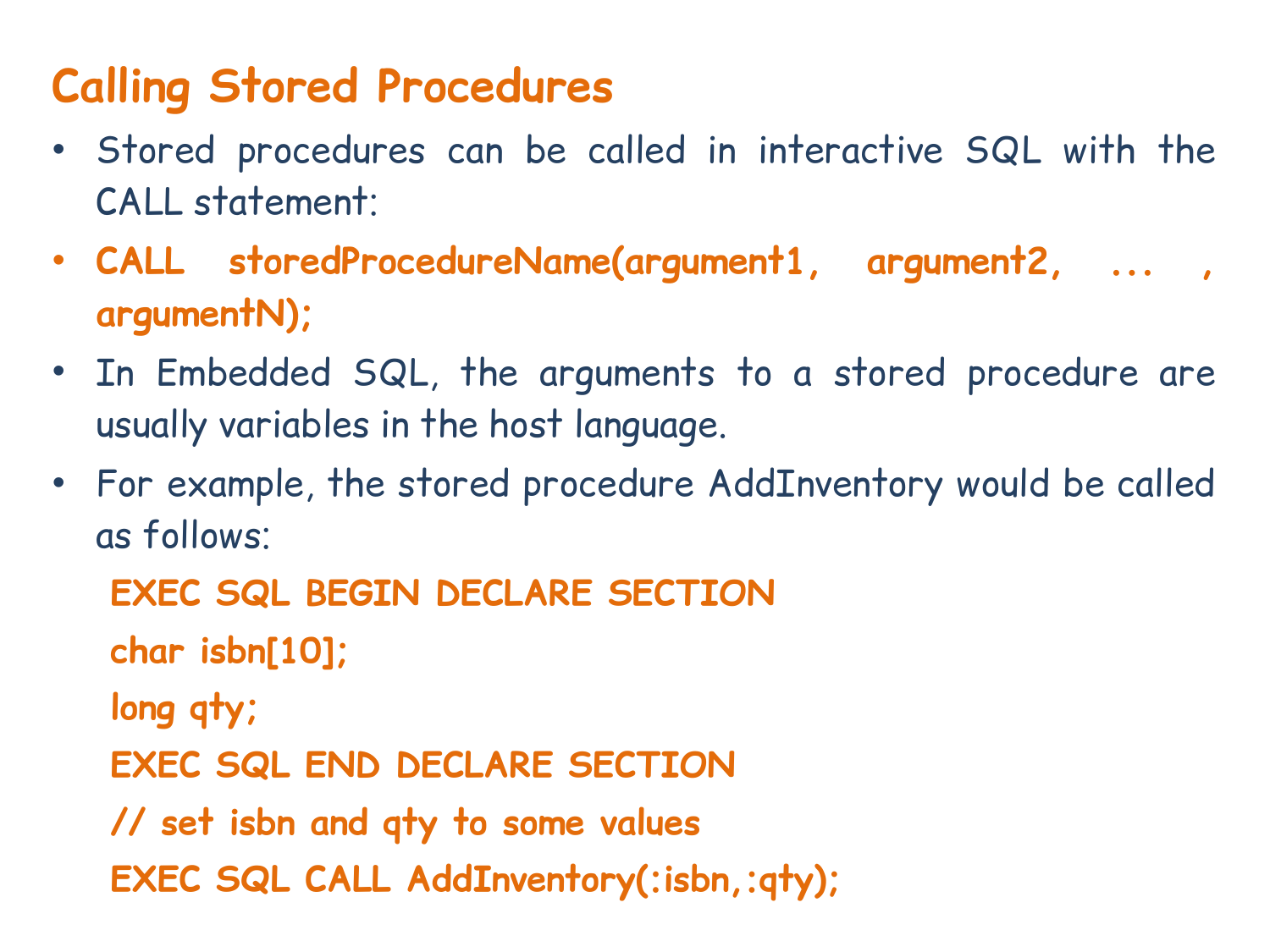

Calling Stored Procedures
Stored procedures can be called in interactive SQL with the CALL statement:
CALL storedProcedureName(argument1, argument2, ... , argumentN);
In Embedded SQL, the arguments to a stored procedure are usually variables in the host language.
For example, the stored procedure AddInventory would be called as follows:
EXEC SQL BEGIN DECLARE SECTION
char isbn[10];
long qty;
EXEC SQL END DECLARE SECTION
// set isbn and qty to some values
EXEC SQL CALL AddInventory(:isbn,:qty);